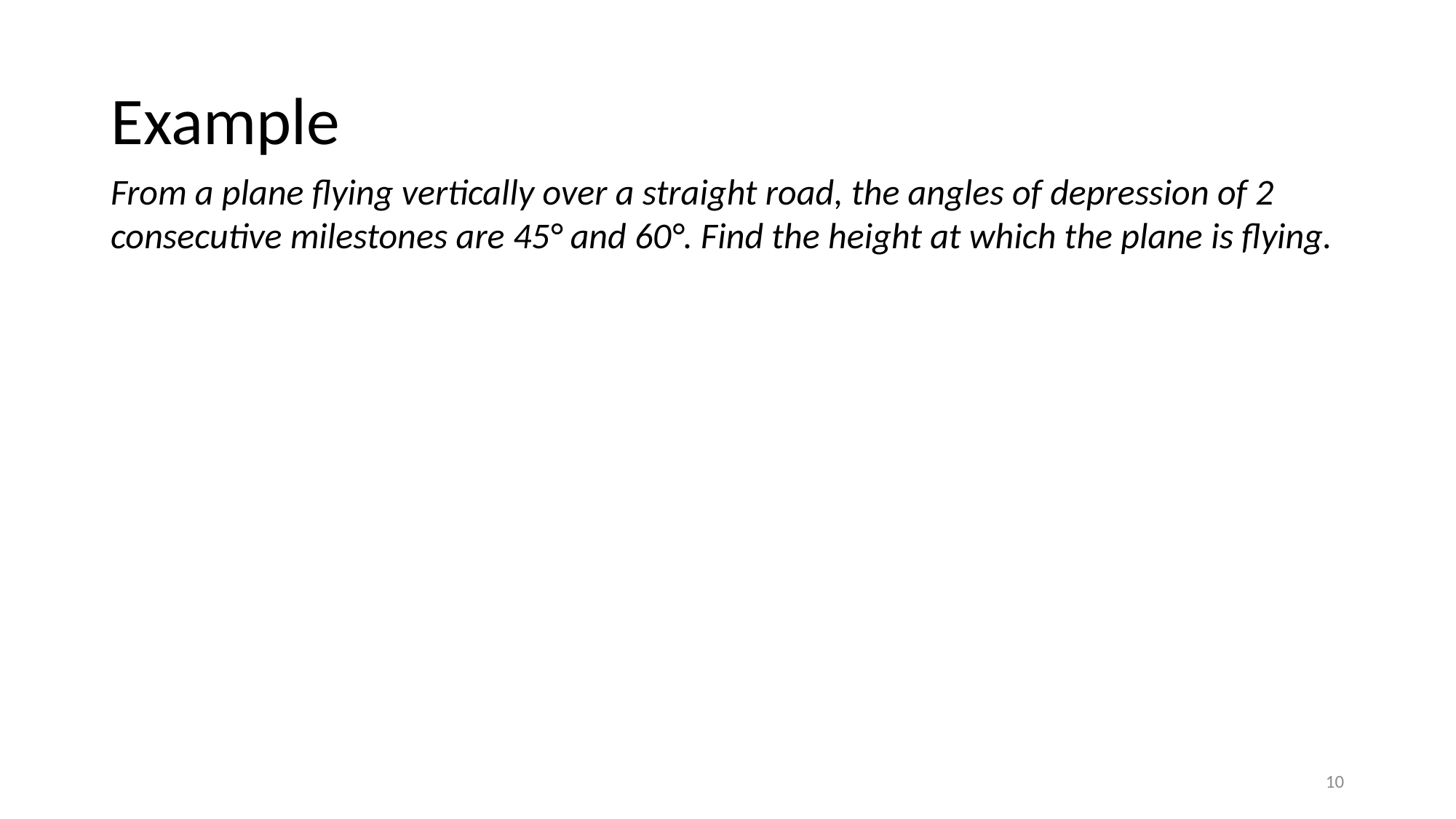

# Example
From a plane flying vertically over a straight road, the angles of depression of 2 consecutive milestones are 45° and 60°. Find the height at which the plane is flying.
10